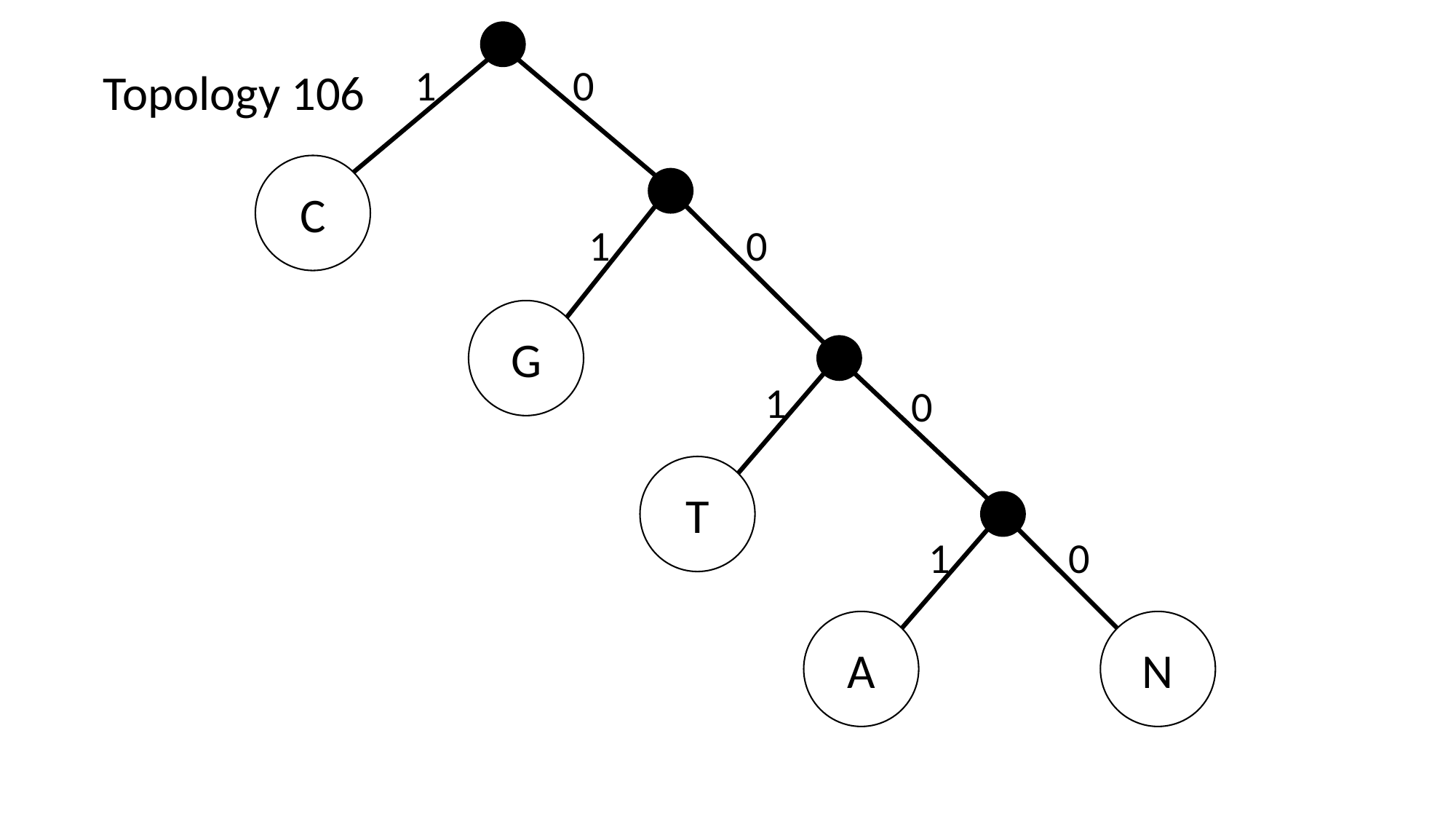

1
0
Topology 106
C

1
0
G

1
0
T

1
0
A
N